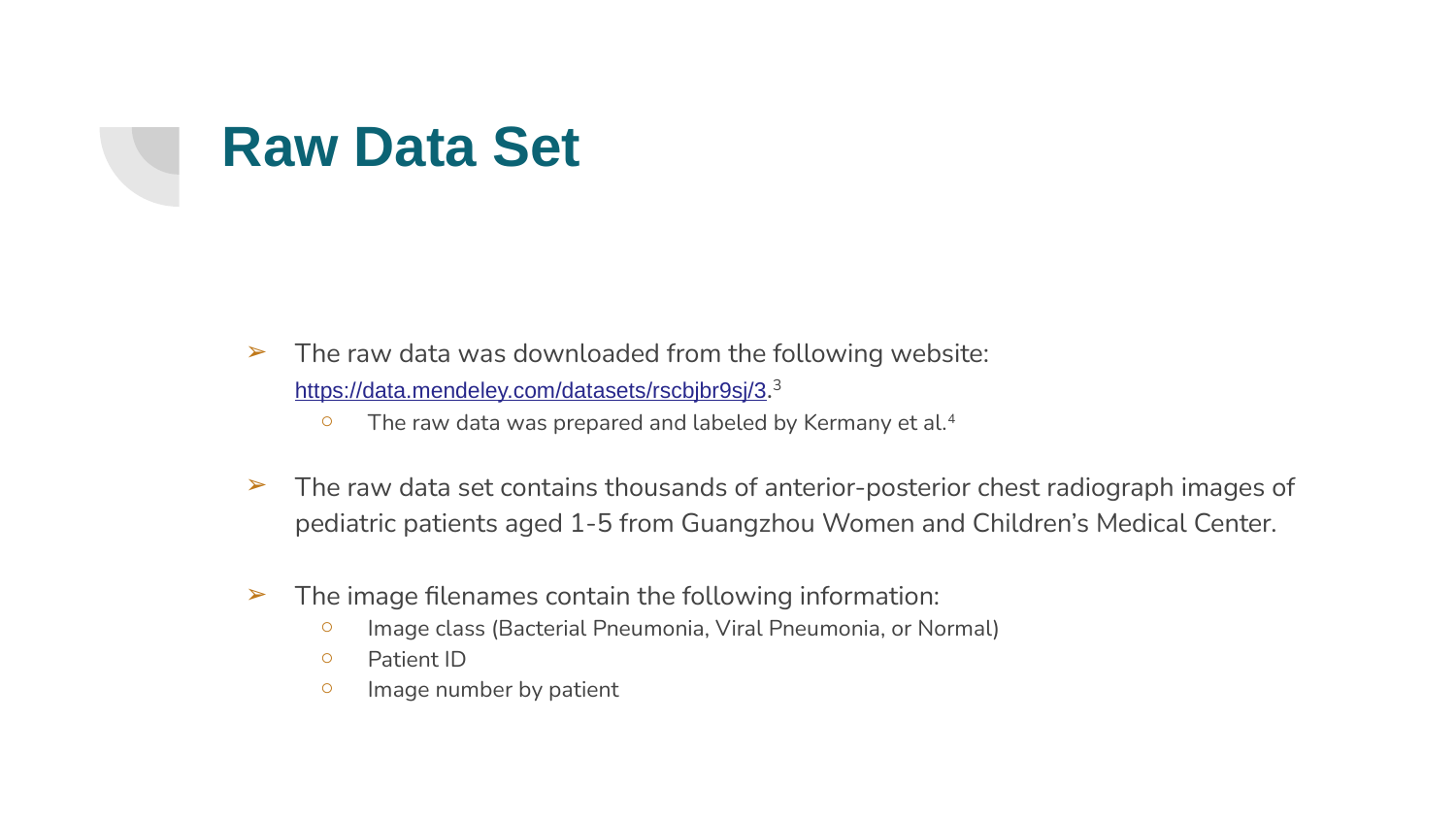

# Raw Data Set
The raw data was downloaded from the following website: https://data.mendeley.com/datasets/rscbjbr9sj/3.3
The raw data was prepared and labeled by Kermany et al.4
The raw data set contains thousands of anterior-posterior chest radiograph images of pediatric patients aged 1-5 from Guangzhou Women and Children’s Medical Center.
The image filenames contain the following information:
Image class (Bacterial Pneumonia, Viral Pneumonia, or Normal)
Patient ID
Image number by patient